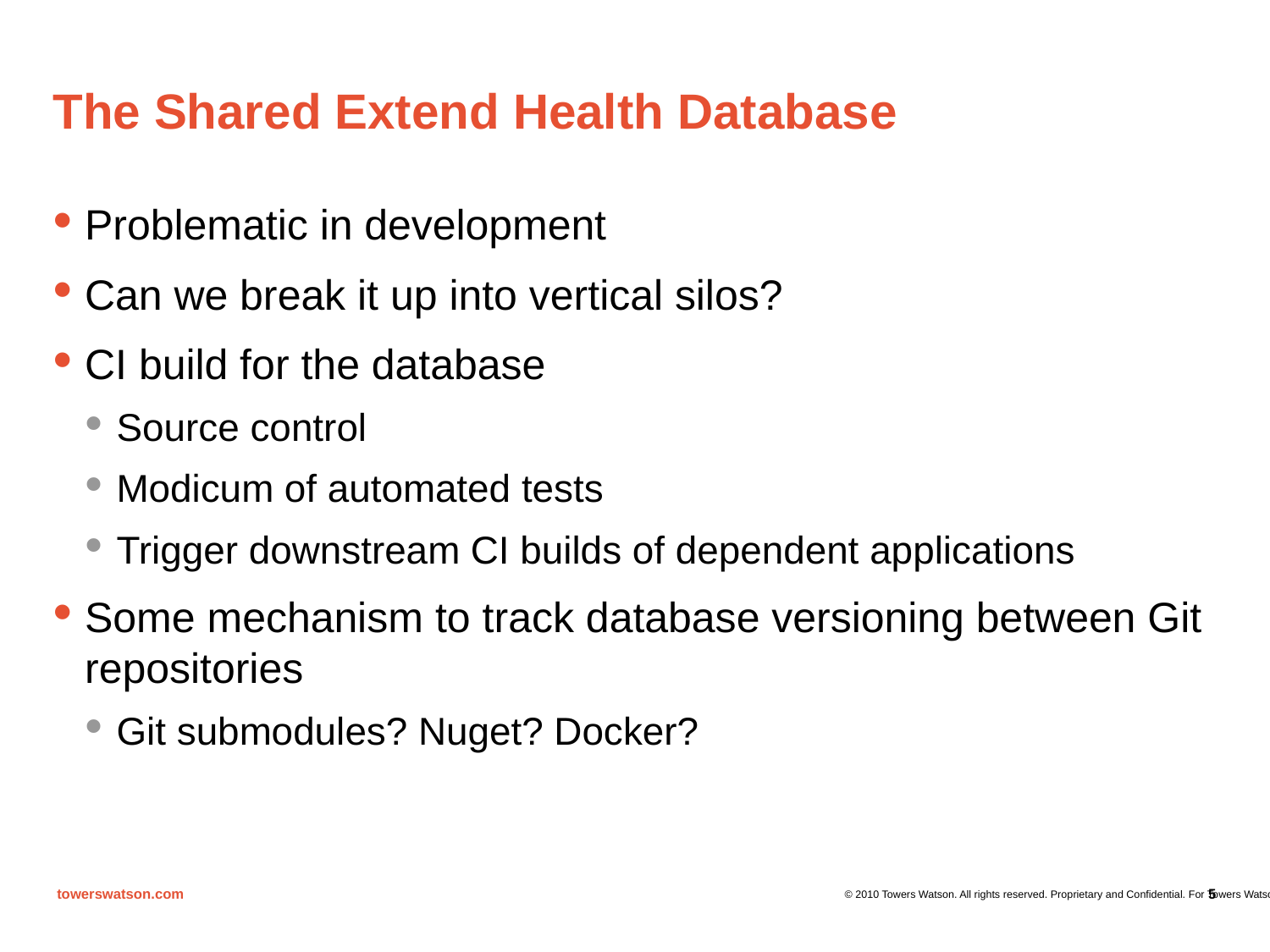

# The Shared Extend Health Database
Problematic in development
Can we break it up into vertical silos?
CI build for the database
Source control
Modicum of automated tests
Trigger downstream CI builds of dependent applications
Some mechanism to track database versioning between Git repositories
Git submodules? Nuget? Docker?

5